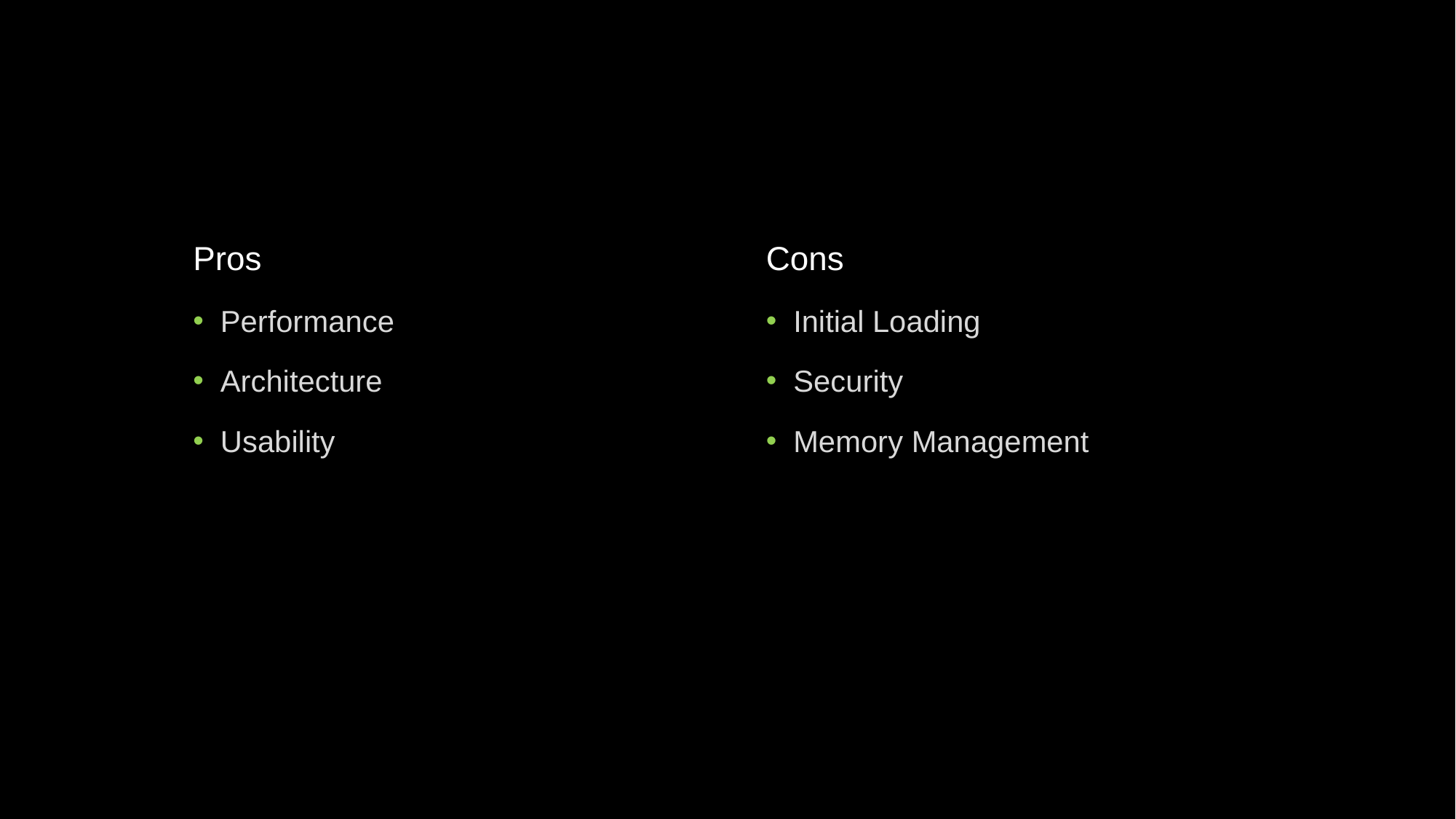

Pros
Cons
Performance
Architecture
Usability

Initial Loading
Security
Memory Management